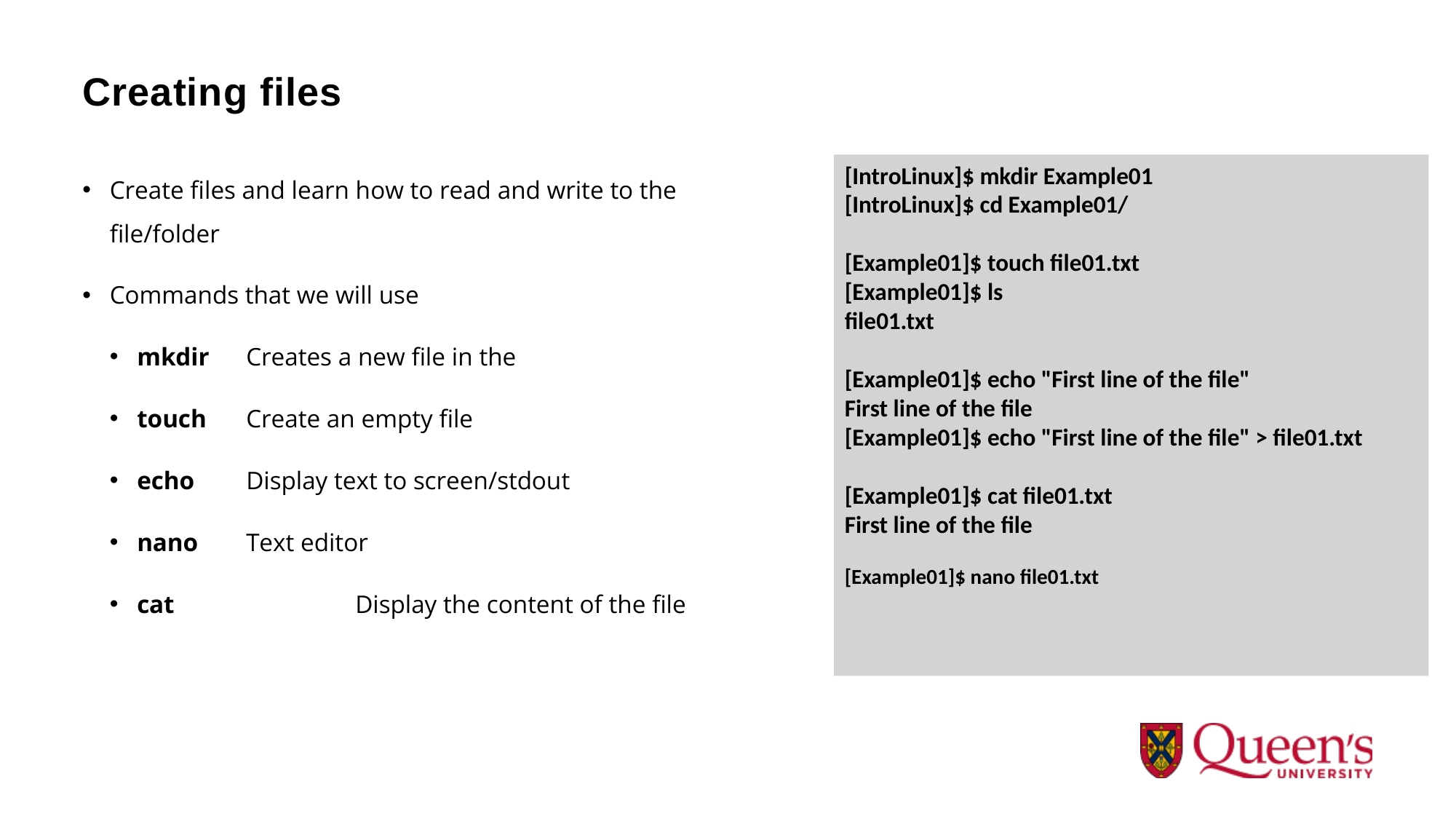

# Creating files
[IntroLinux]$ mkdir Example01
[IntroLinux]$ cd Example01/

[Example01]$ touch file01.txt
[Example01]$ ls
file01.txt

[Example01]$ echo "First line of the file"
First line of the file
[Example01]$ echo "First line of the file" > file01.txt

[Example01]$ cat file01.txt
First line of the file

[Example01]$ nano file01.txt

Create files and learn how to read and write to the file/folder
Commands that we will use
mkdir 	Creates a new file in the
touch	Create an empty file
echo	Display text to screen/stdout
nano	Text editor
cat 		Display the content of the file